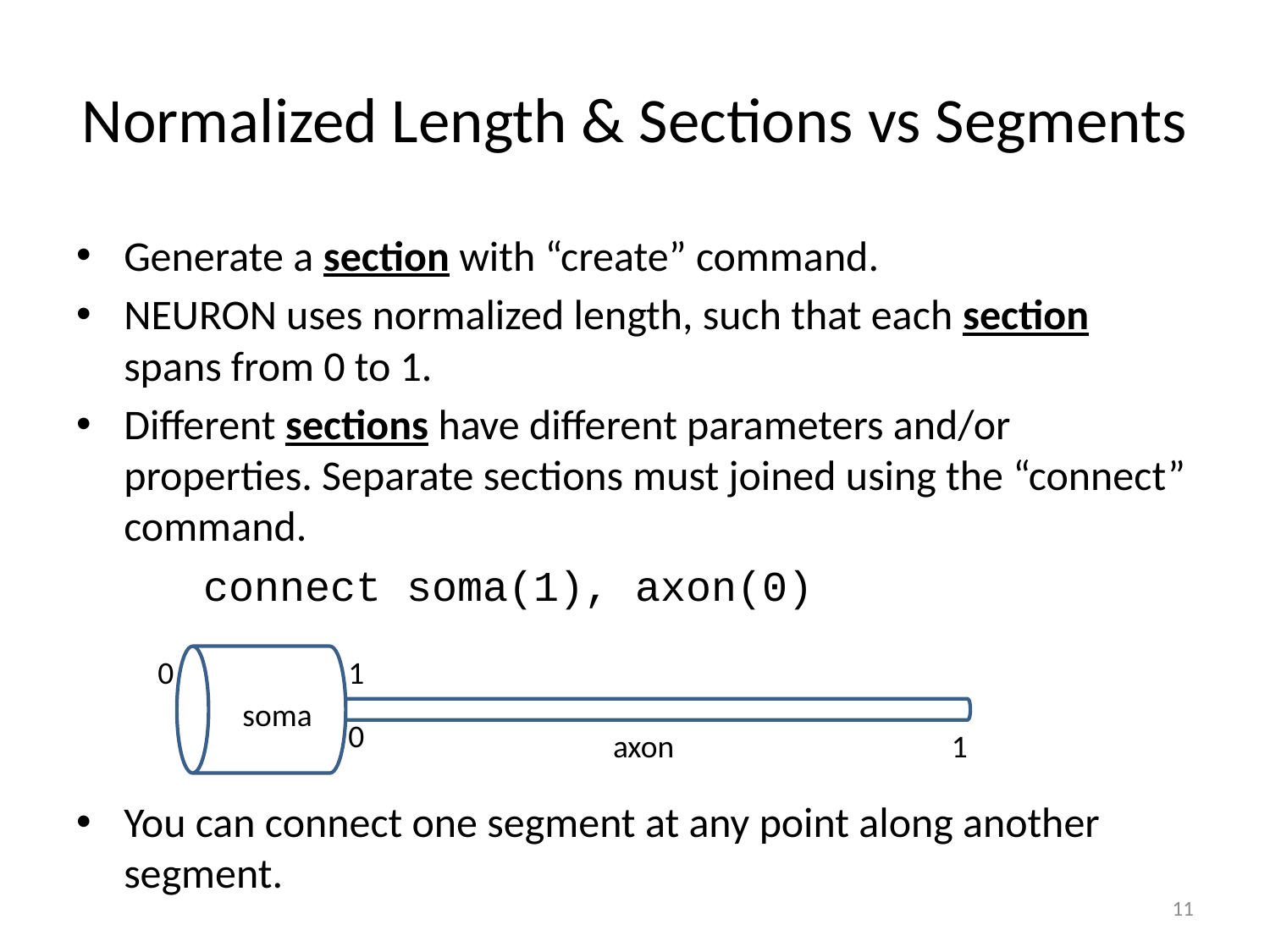

# Normalized Length & Sections vs Segments
Generate a section with “create” command.
NEURON uses normalized length, such that each section spans from 0 to 1.
Different sections have different parameters and/or properties. Separate sections must joined using the “connect” command.
	connect soma(1), axon(0)

You can connect one segment at any point along another segment.

0
1
soma
0
axon
1
11